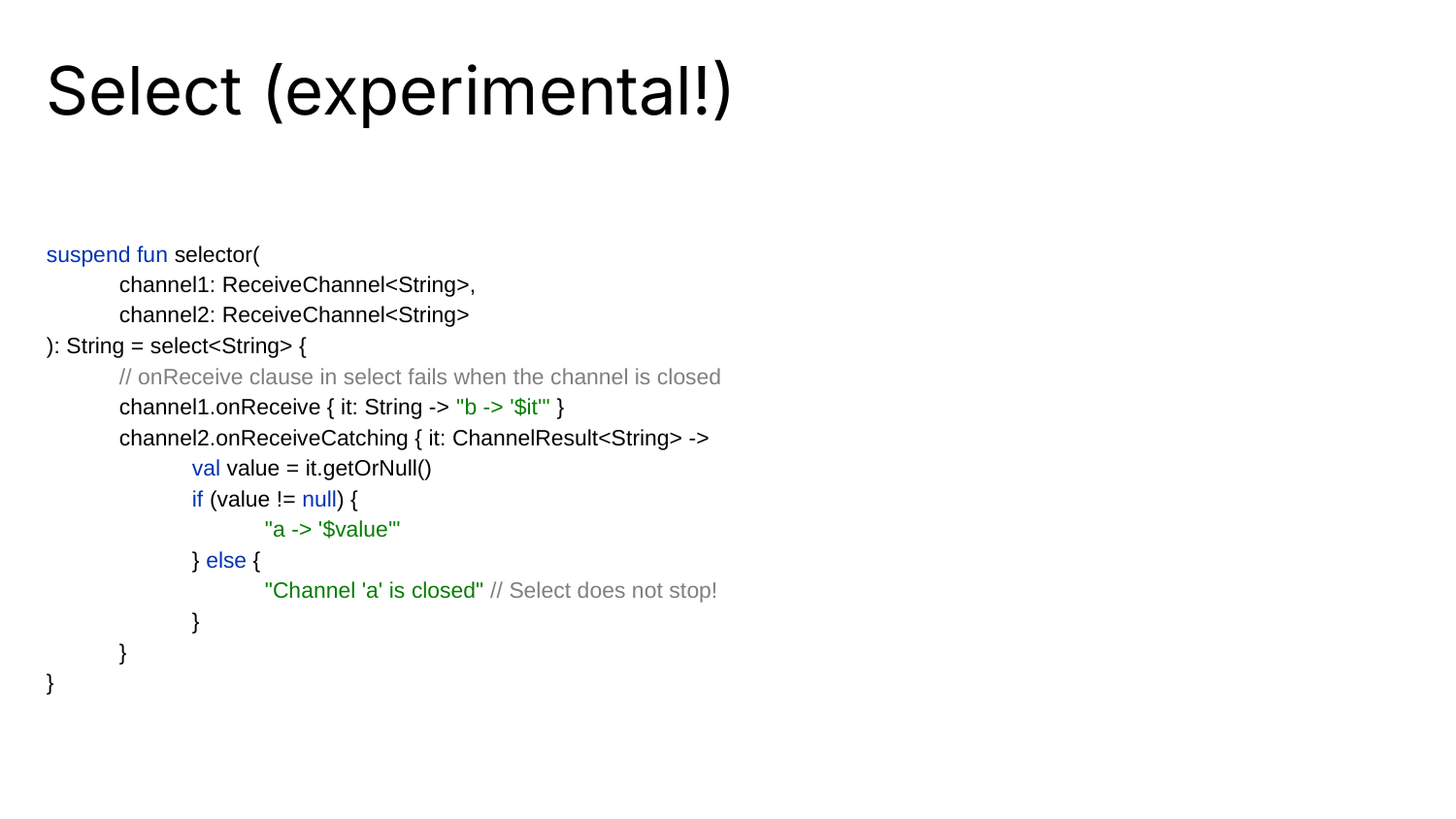

# Select (experimental!)
suspend fun selector(
channel1: ReceiveChannel<String>,
channel2: ReceiveChannel<String>
): String = select<String> {
// onReceive clause in select fails when the channel is closed
channel1.onReceive { it: String -> "b -> '$it'" }
channel2.onReceiveCatching { it: ChannelResult<String> ->
val value = it.getOrNull()
if (value != null) {
"a -> '$value'"
} else {
"Channel 'a' is closed" // Select does not stop!
}
}
}